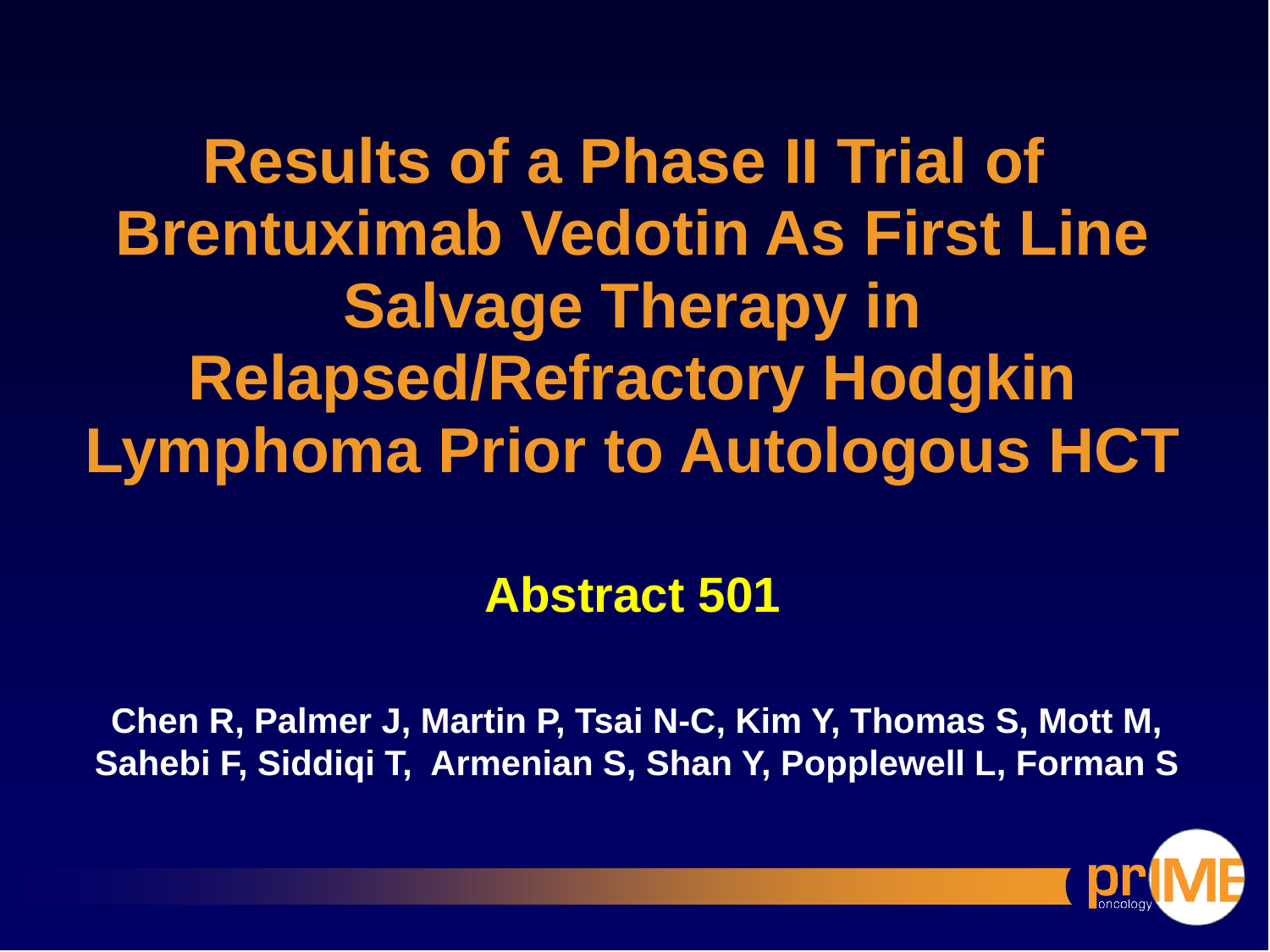

Results of a Phase II Trial of
Brentuximab Vedotin As First Line Salvage Therapy in Relapsed/Refractory Hodgkin Lymphoma Prior to Autologous HCT

Abstract 501
Chen R, Palmer J, Martin P, Tsai N-C, Kim Y, Thomas S, Mott M, Sahebi F, Siddiqi T,  Armenian S, Shan Y, Popplewell L, Forman S